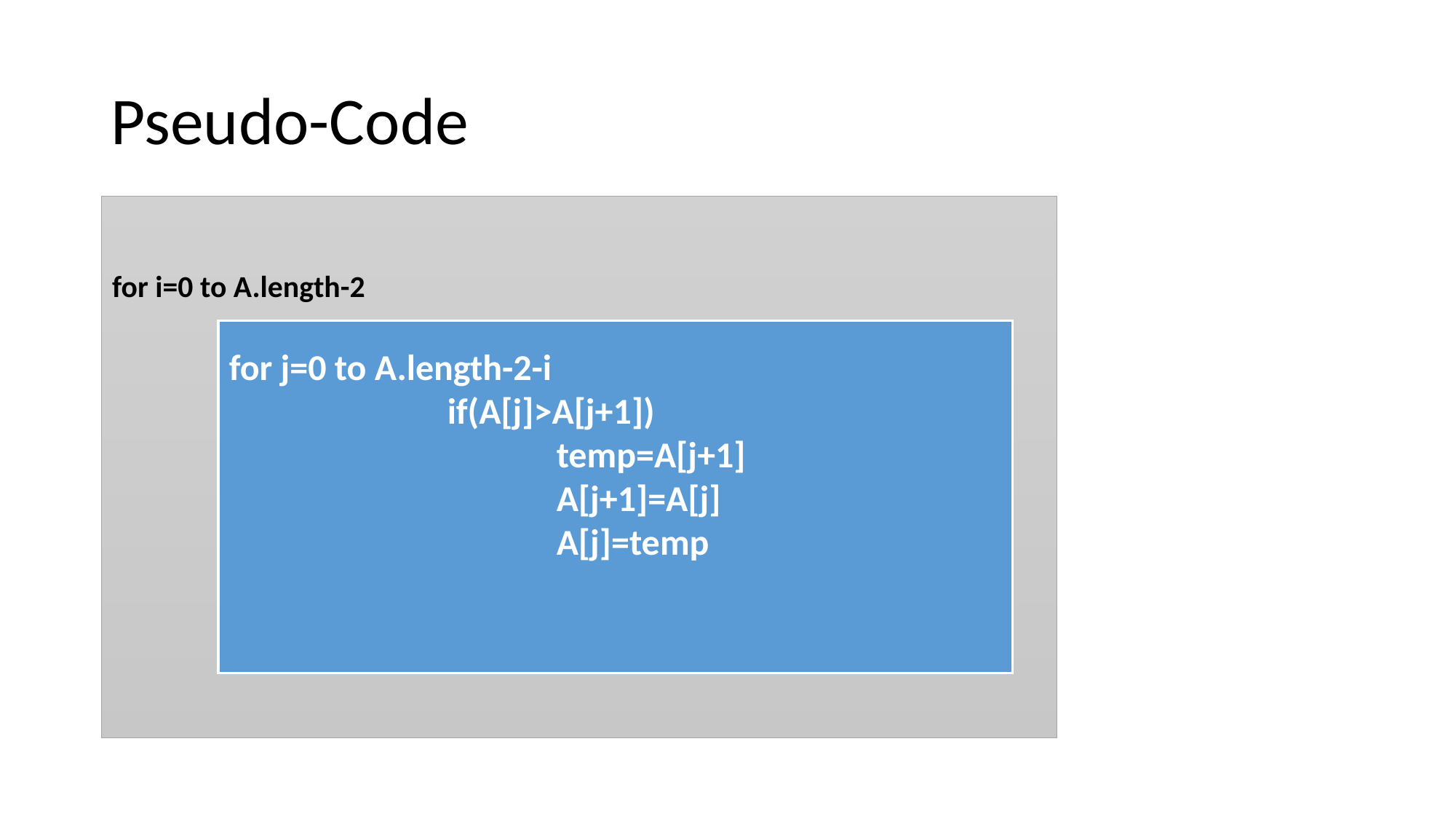

# Pseudo-Code
for i=0 to A.length-2

for j=0 to A.length-2-i
		if(A[j]>A[j+1])
			temp=A[j+1]
			A[j+1]=A[j]
			A[j]=temp